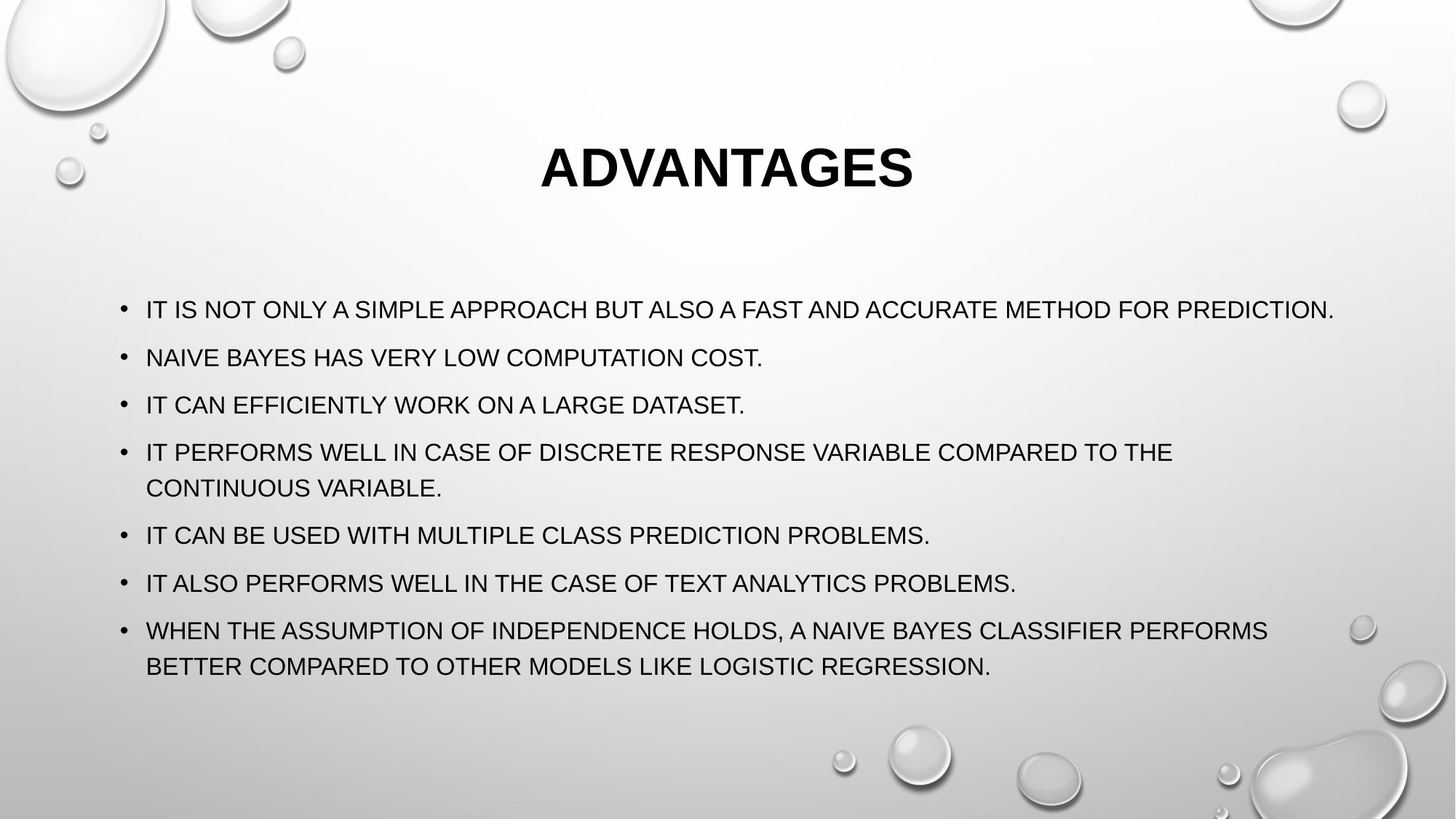

# Advantages
It is not only a simple approach but also a fast and accurate method for prediction.
Naive Bayes has very low computation cost.
It can efficiently work on a large dataset.
It performs well in case of discrete response variable compared to the continuous variable.
It can be used with multiple class prediction problems.
It also performs well in the case of text analytics problems.
When the assumption of independence holds, a Naive Bayes classifier performs better compared to other models like logistic regression.